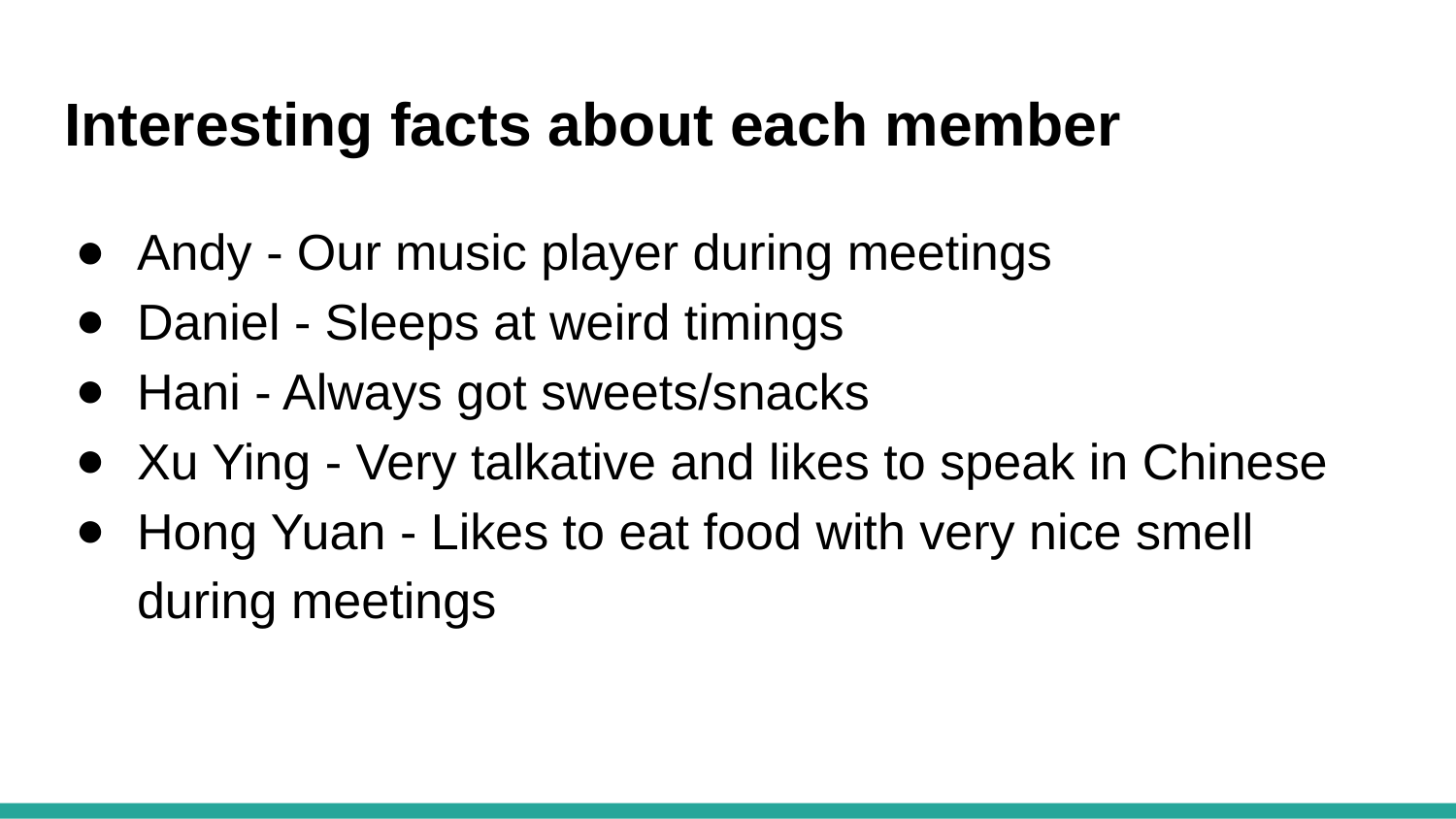

# Interesting facts about each member
Andy - Our music player during meetings
Daniel - Sleeps at weird timings
Hani - Always got sweets/snacks
Xu Ying - Very talkative and likes to speak in Chinese
Hong Yuan - Likes to eat food with very nice smell during meetings